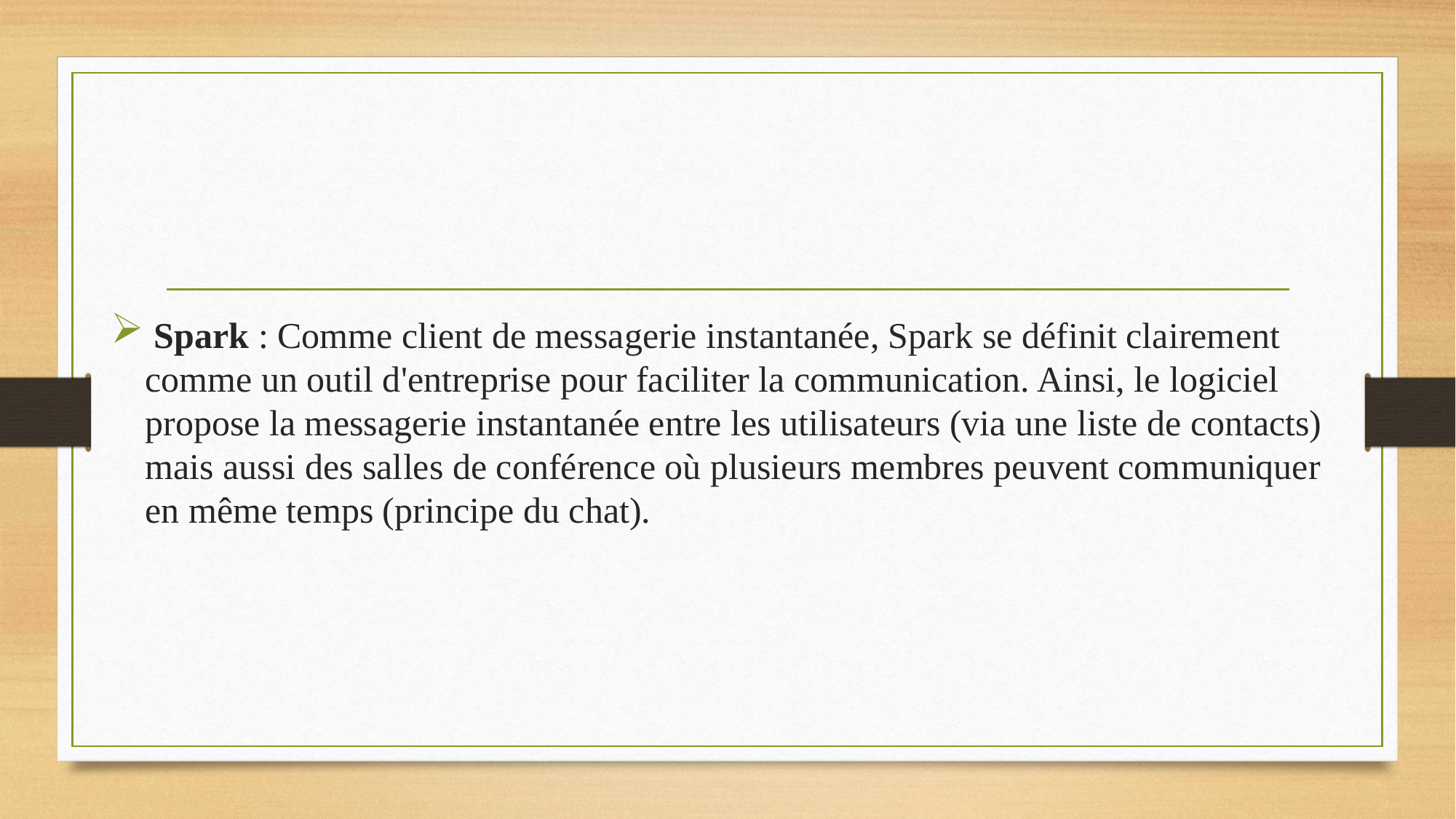

Spark : Comme client de messagerie instantanée, Spark se définit clairement comme un outil d'entreprise pour faciliter la communication. Ainsi, le logiciel propose la messagerie instantanée entre les utilisateurs (via une liste de contacts) mais aussi des salles de conférence où plusieurs membres peuvent communiquer en même temps (principe du chat).